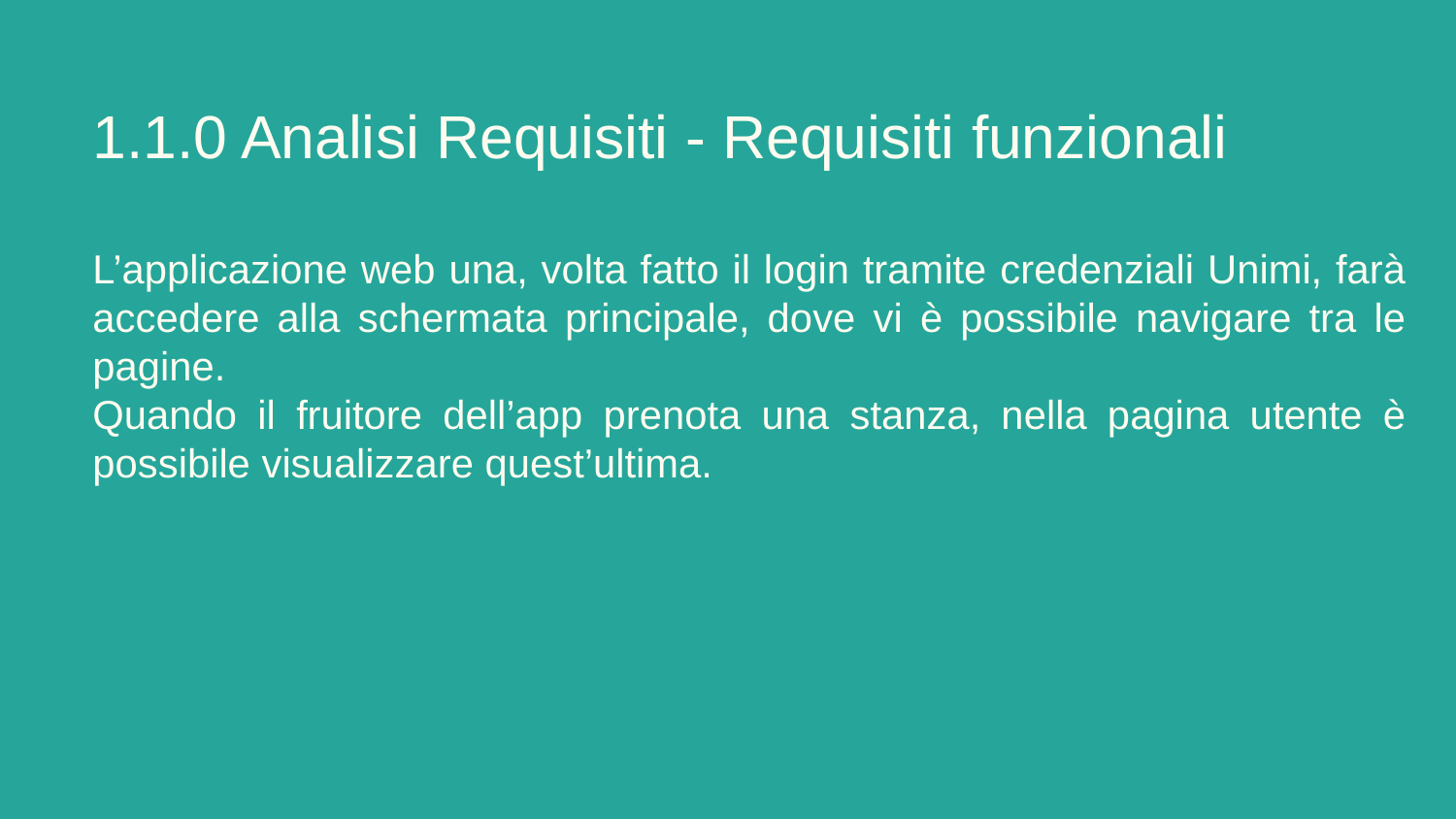

# 1.1.0 Analisi Requisiti - Requisiti funzionali

L’applicazione web una, volta fatto il login tramite credenziali Unimi, farà accedere alla schermata principale, dove vi è possibile navigare tra le pagine.
Quando il fruitore dell’app prenota una stanza, nella pagina utente è possibile visualizzare quest’ultima.